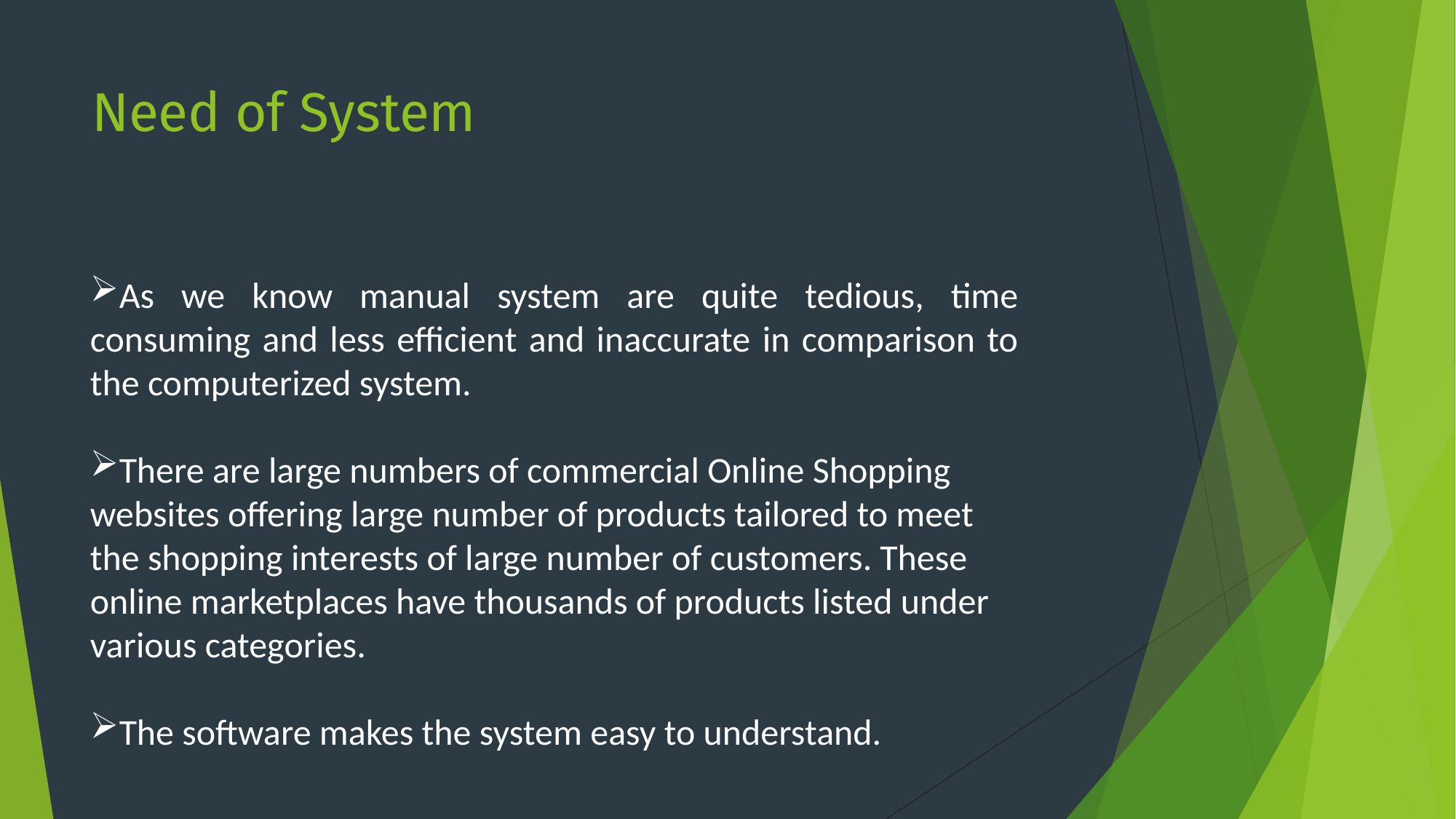

# Need of System

As we know manual system are quite tedious, time consuming and less efficient and inaccurate in comparison to the computerized system.

There are large numbers of commercial Online Shopping websites offering large number of products tailored to meet the shopping interests of large number of customers. These online marketplaces have thousands of products listed under various categories.

The software makes the system easy to understand.